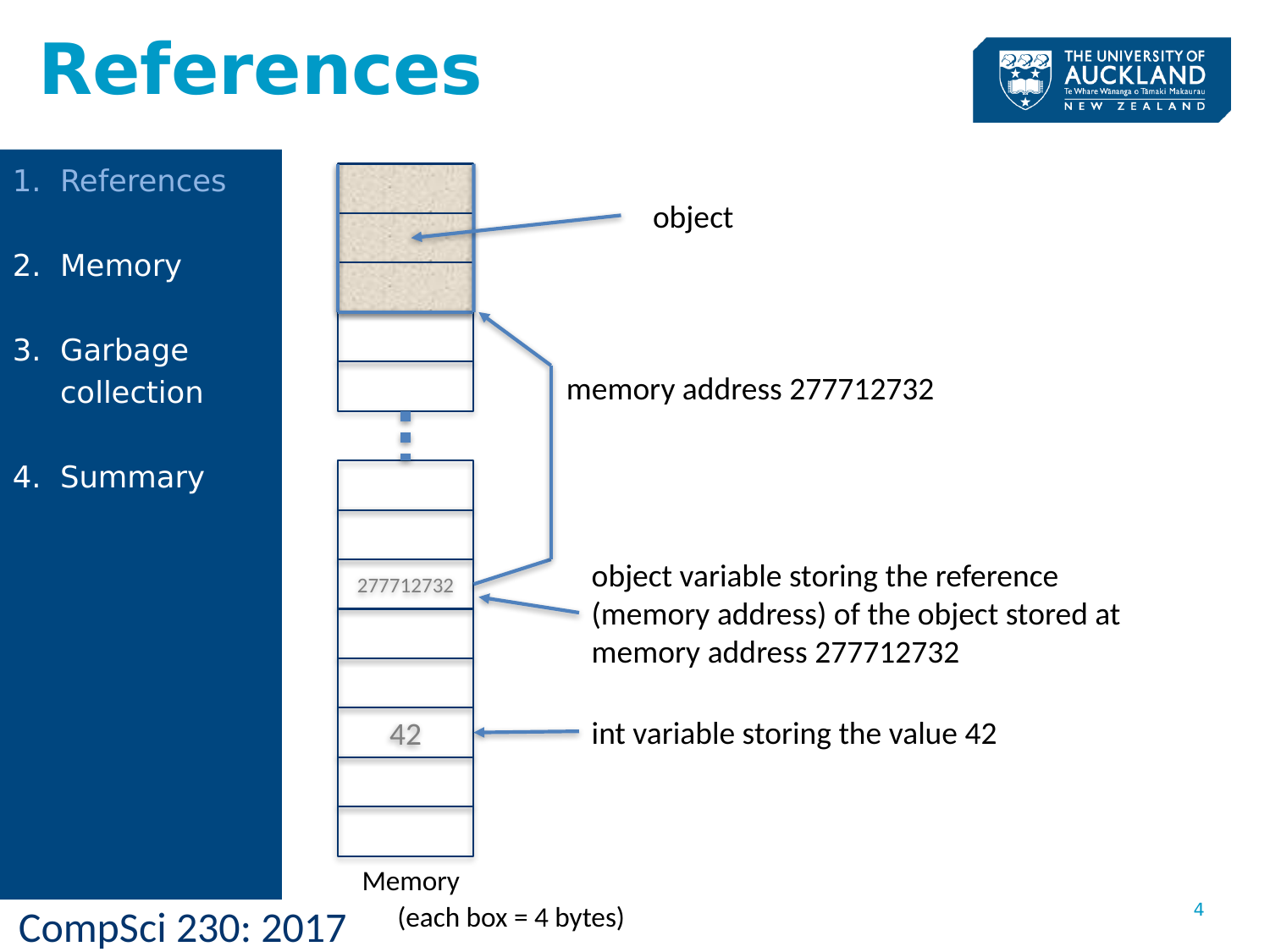

References
References
Memory

Garbage collection
Summary

object

memory address 277712732

object variable storing the reference (memory address) of the object stored at memory address 277712732
277712732

int variable storing the value 42
42

Memory
(each box = 4 bytes)
4